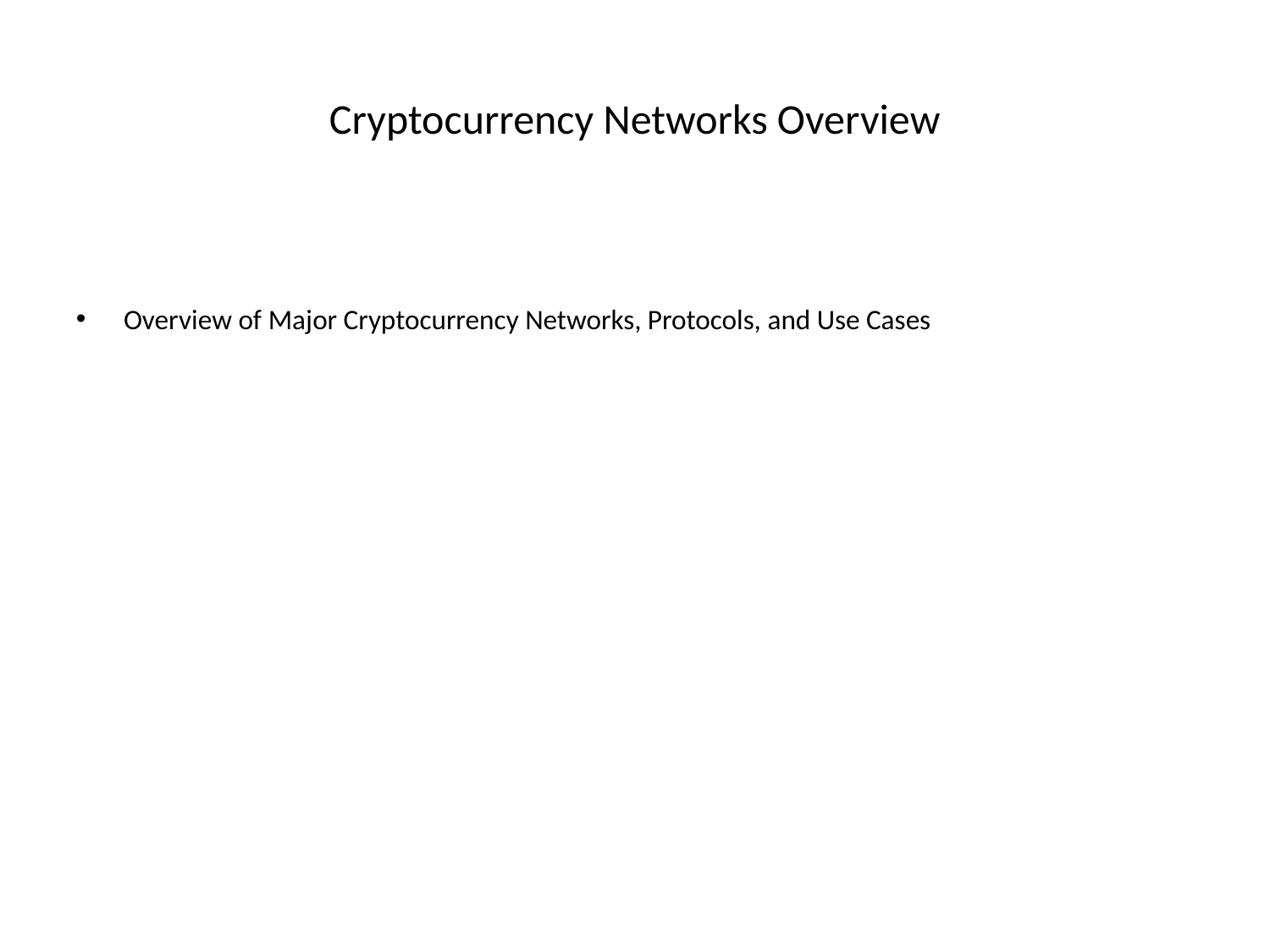

Cryptocurrency Networks Overview

Overview of Major Cryptocurrency Networks, Protocols, and Use Cases